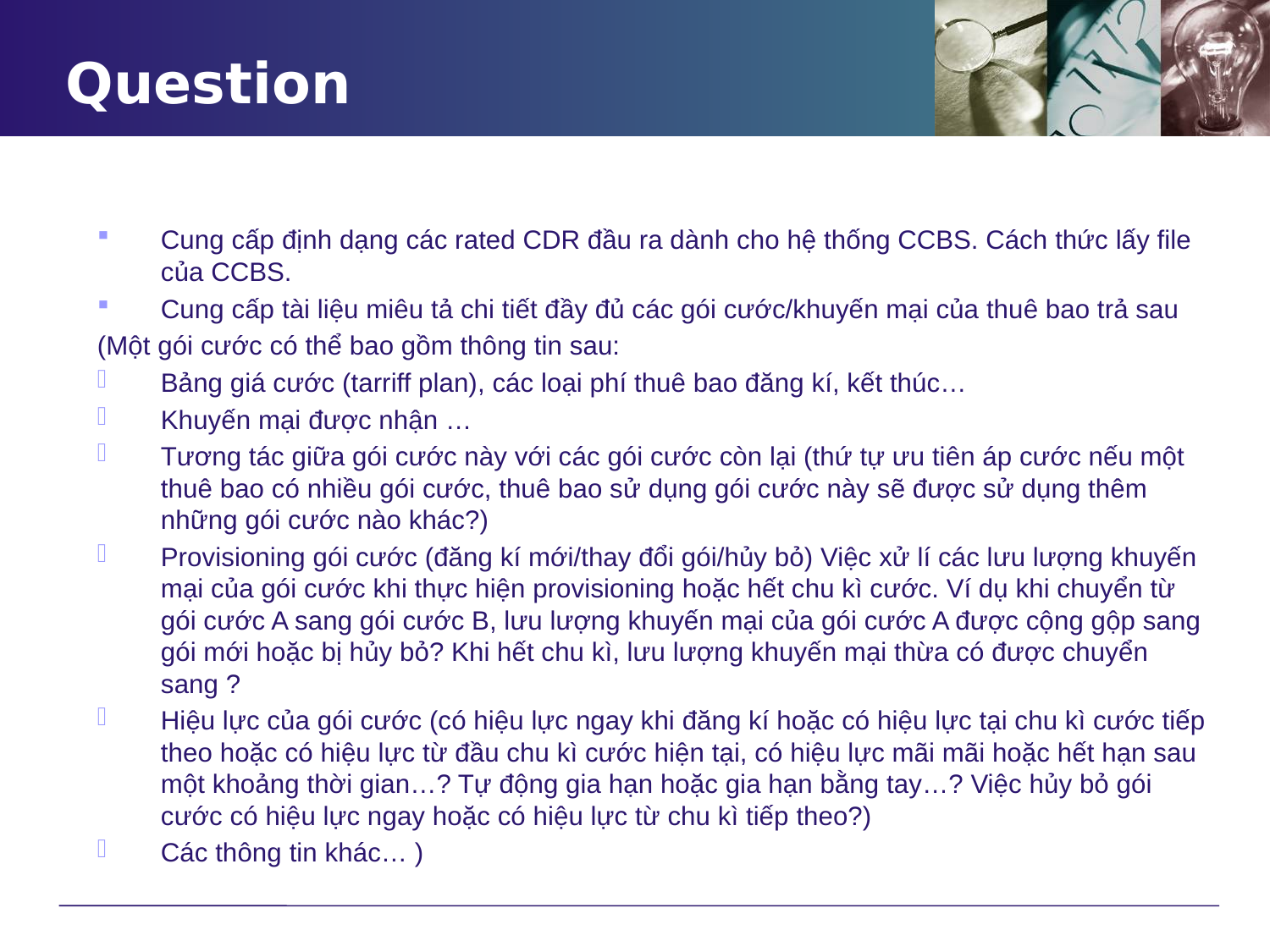

# Question

Cung cấp định dạng các rated CDR đầu ra dành cho hệ thống CCBS. Cách thức lấy file của CCBS.
Cung cấp tài liệu miêu tả chi tiết đầy đủ các gói cước/khuyến mại của thuê bao trả sau
(Một gói cước có thể bao gồm thông tin sau:
Bảng giá cước (tarriff plan), các loại phí thuê bao đăng kí, kết thúc…
Khuyến mại được nhận …
Tương tác giữa gói cước này với các gói cước còn lại (thứ tự ưu tiên áp cước nếu một thuê bao có nhiều gói cước, thuê bao sử dụng gói cước này sẽ được sử dụng thêm những gói cước nào khác?)
Provisioning gói cước (đăng kí mới/thay đổi gói/hủy bỏ) Việc xử lí các lưu lượng khuyến mại của gói cước khi thực hiện provisioning hoặc hết chu kì cước. Ví dụ khi chuyển từ gói cước A sang gói cước B, lưu lượng khuyến mại của gói cước A được cộng gộp sang gói mới hoặc bị hủy bỏ? Khi hết chu kì, lưu lượng khuyến mại thừa có được chuyển sang ?
Hiệu lực của gói cước (có hiệu lực ngay khi đăng kí hoặc có hiệu lực tại chu kì cước tiếp theo hoặc có hiệu lực từ đầu chu kì cước hiện tại, có hiệu lực mãi mãi hoặc hết hạn sau một khoảng thời gian…? Tự động gia hạn hoặc gia hạn bằng tay…? Việc hủy bỏ gói cước có hiệu lực ngay hoặc có hiệu lực từ chu kì tiếp theo?)
Các thông tin khác… )